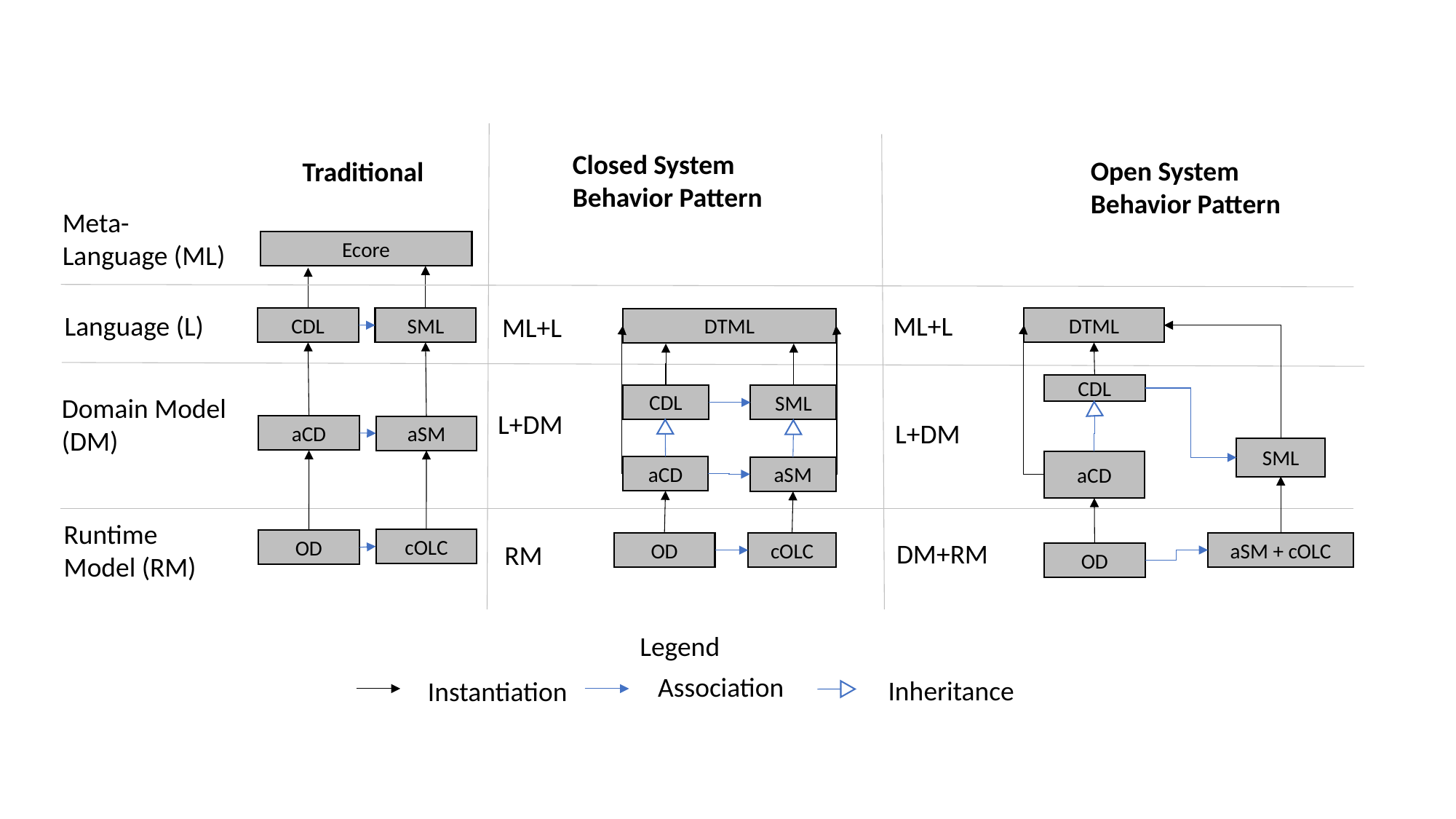

Closed System Behavior Pattern
Open System Behavior Pattern
Traditional
L/ML
Meta-
Language (ML)
Ecore
L/DM

ML+L
Language (L)
ML+L
CDL
SML
DTML
DTML
(DM)/RM
CDL
CDL
SML
Domain Model (DM)
L+DM

L+DM
aCD
aSM

SML
aCD
aCD
aSM
Runtime
Model (RM)
cOLC
OD
DM+RM
RM
OD
aSM + cOLC
cOLC
OD
Legend
Association
Inheritance
Instantiation